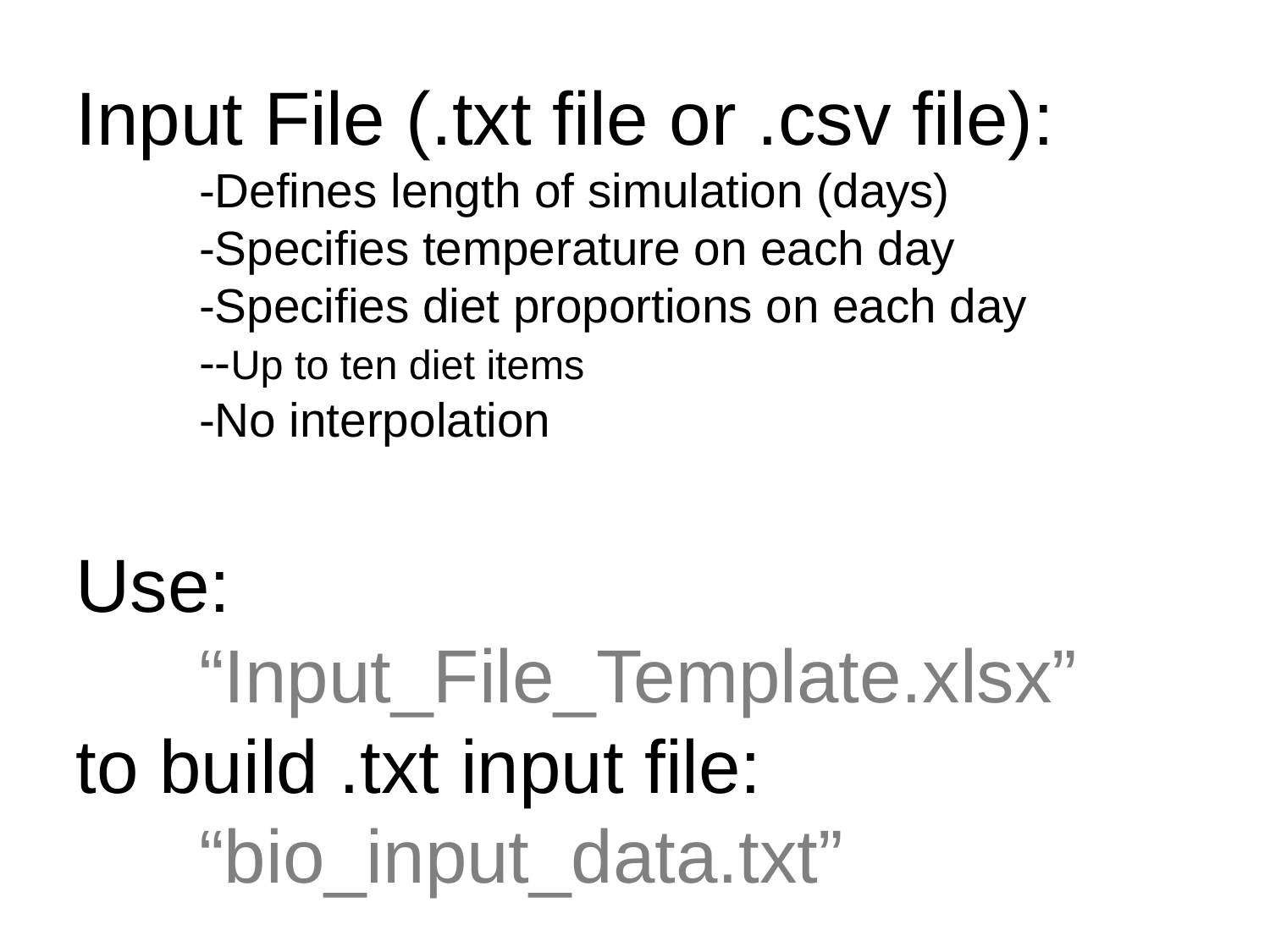

Input File (.txt file or .csv file):
	-Defines length of simulation (days)
	-Specifies temperature on each day
	-Specifies diet proportions on each day
		--Up to ten diet items
	-No interpolation

Use:
	“Input_File_Template.xlsx”
to build .txt input file:
	“bio_input_data.txt”